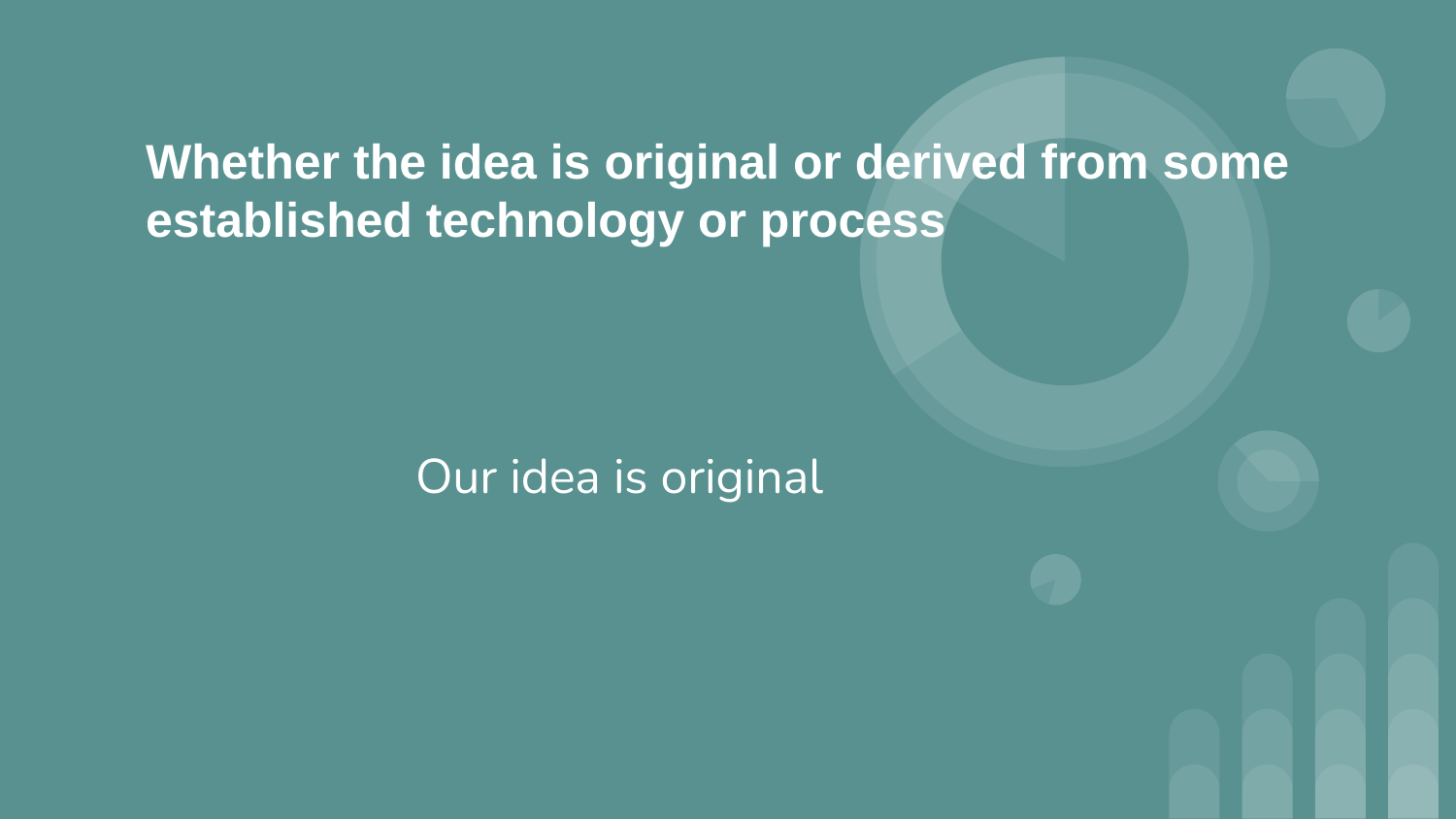

# Whether the idea is original or derived from some established technology or process
Our idea is original